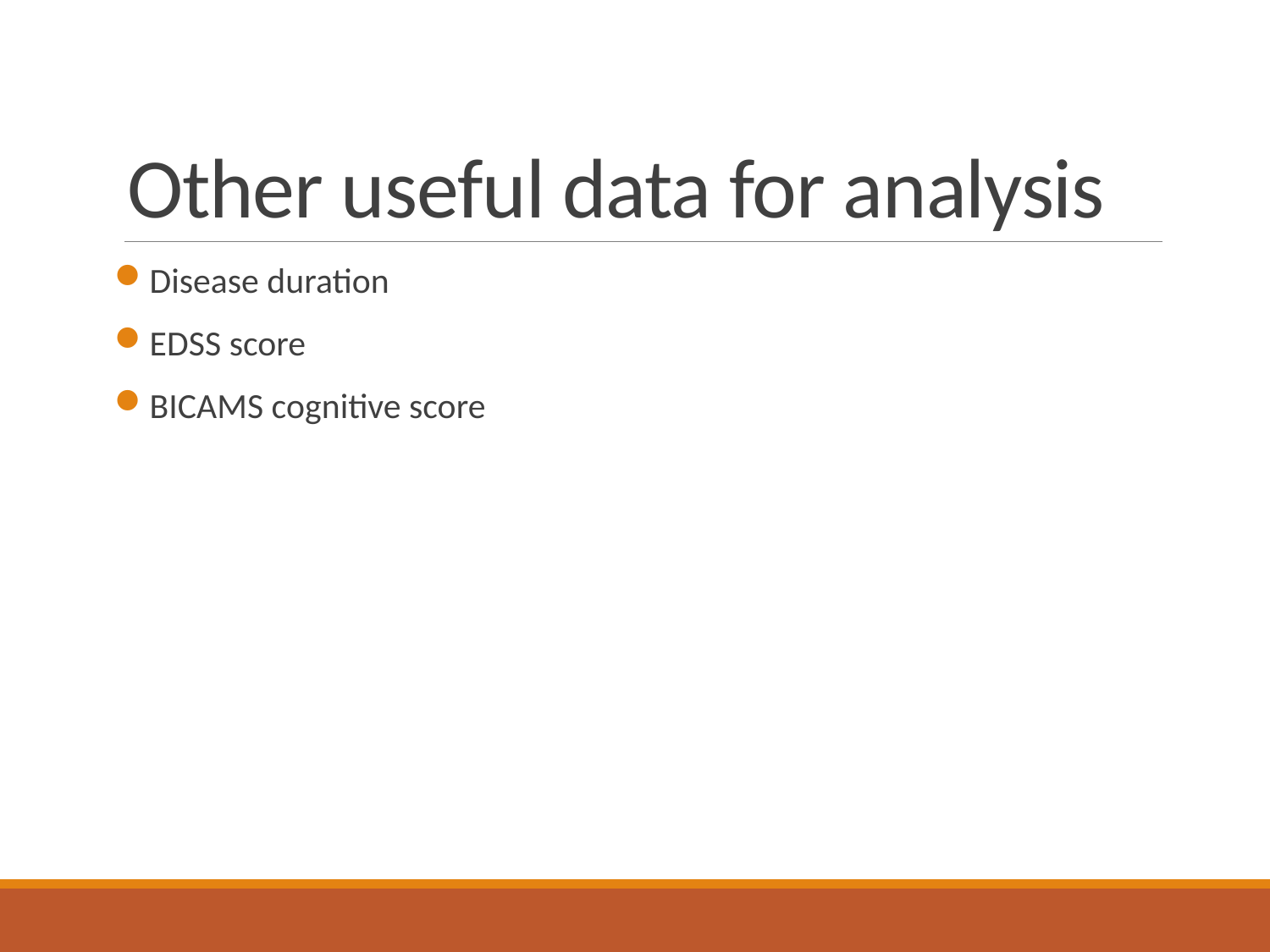

# Other useful data for analysis
Disease duration
EDSS score
BICAMS cognitive score